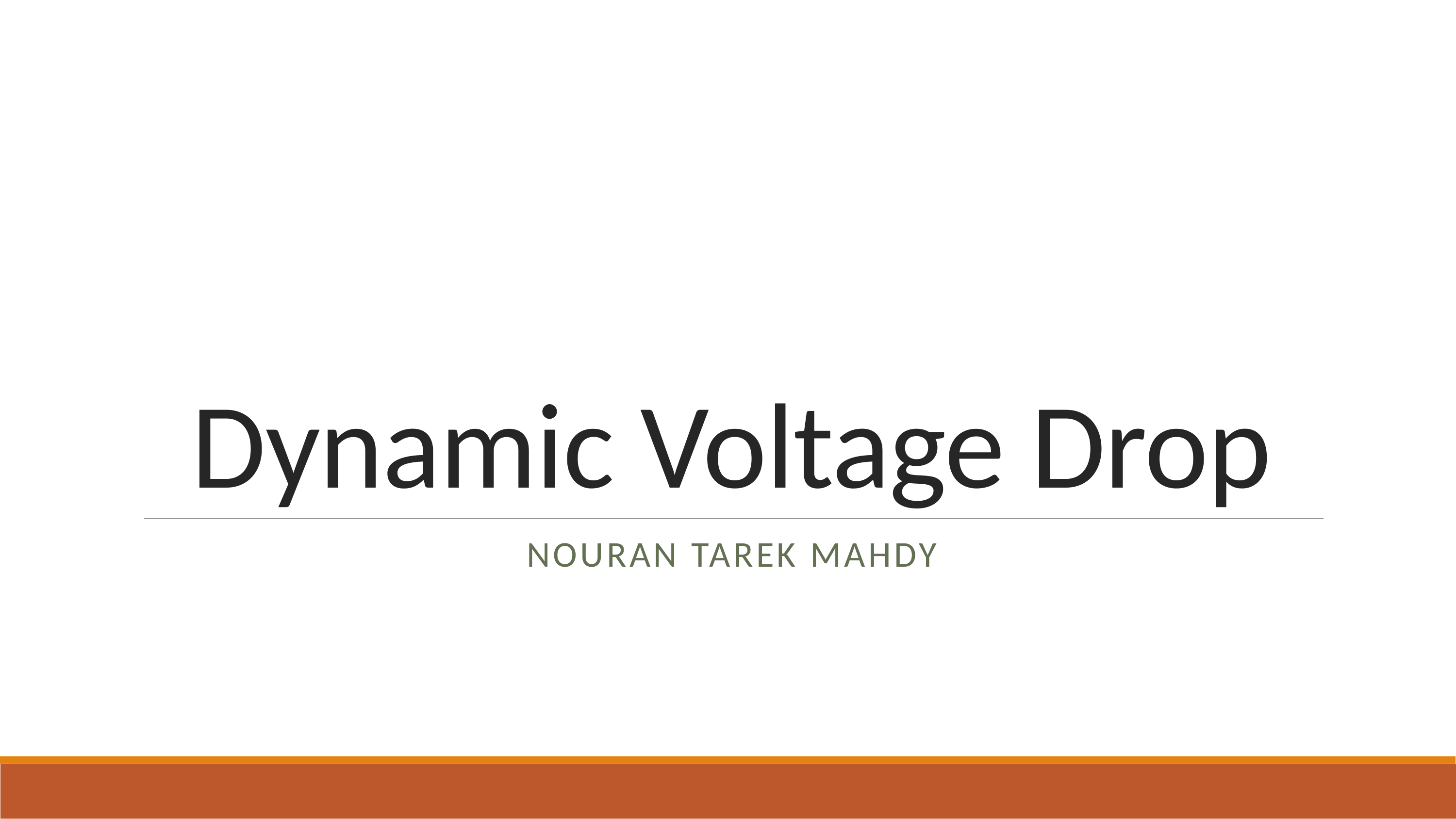

# Dynamic Voltage Drop
Nouran Tarek Mahdy